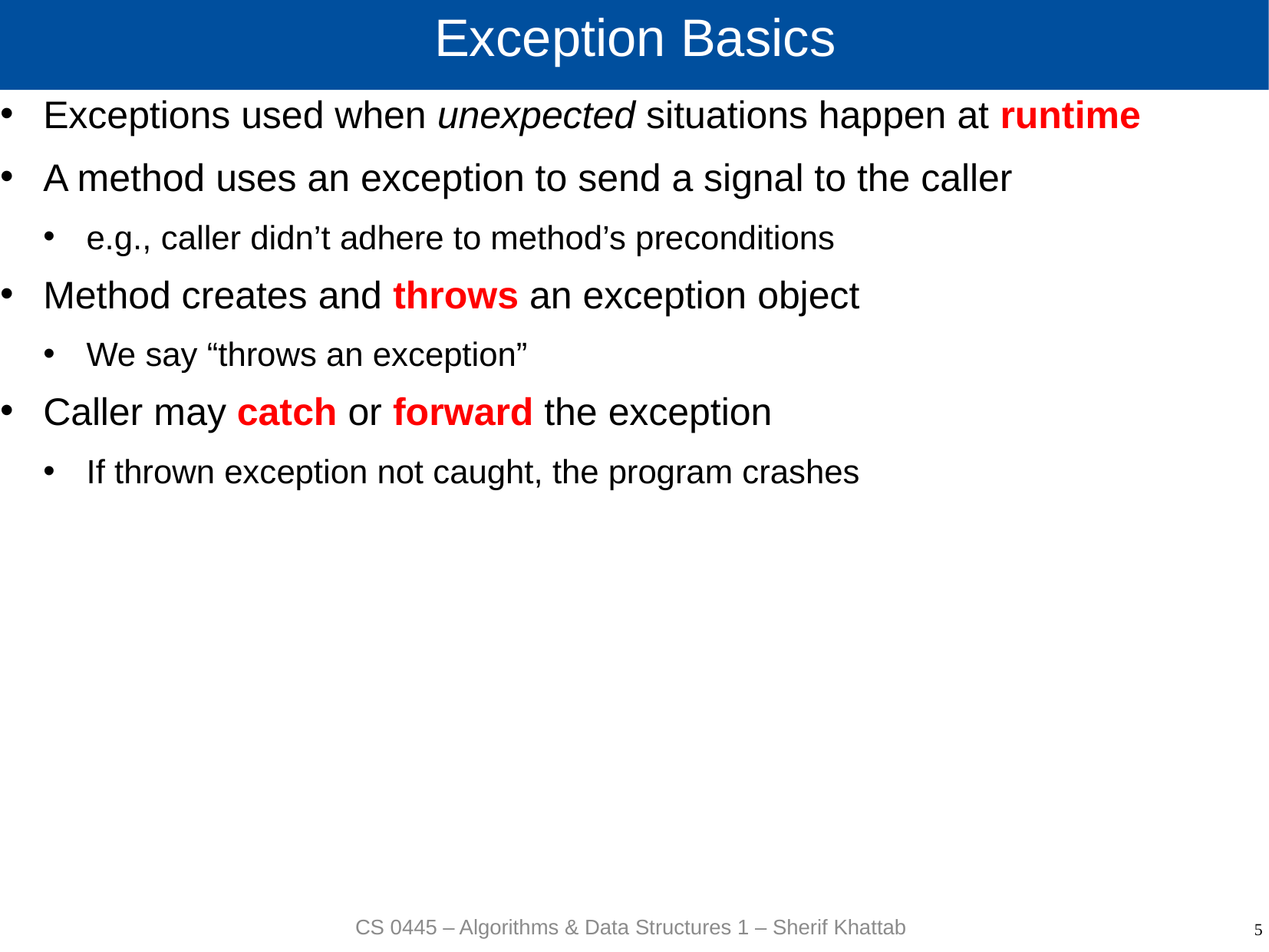

# Exception Basics
Exceptions used when unexpected situations happen at runtime
A method uses an exception to send a signal to the caller
e.g., caller didn’t adhere to method’s preconditions
Method creates and throws an exception object
We say “throws an exception”
Caller may catch or forward the exception
If thrown exception not caught, the program crashes
CS 0445 – Algorithms & Data Structures 1 – Sherif Khattab
5